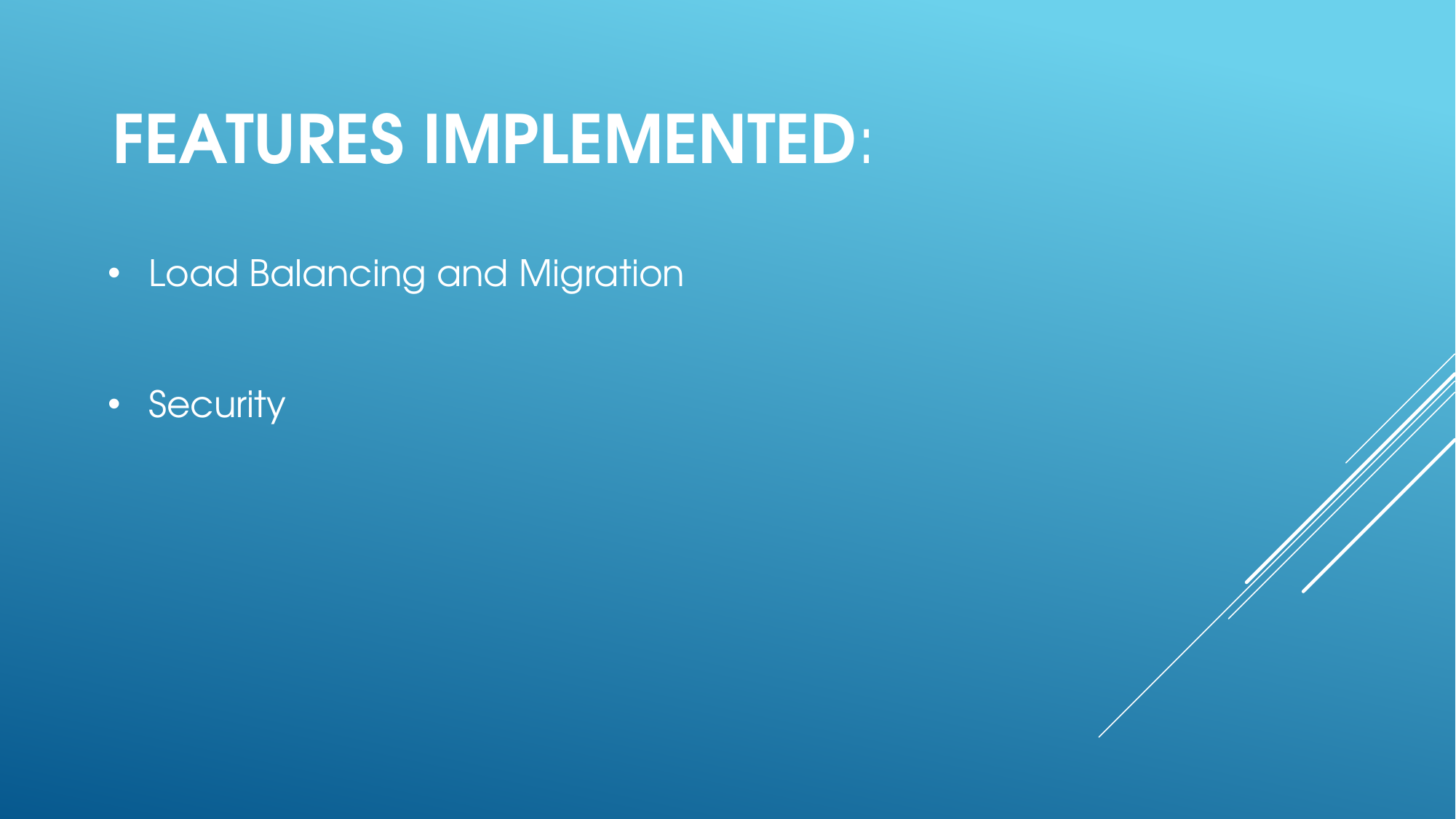

FEATURES IMPLEMENTED:
Load Balancing and Migration

Security